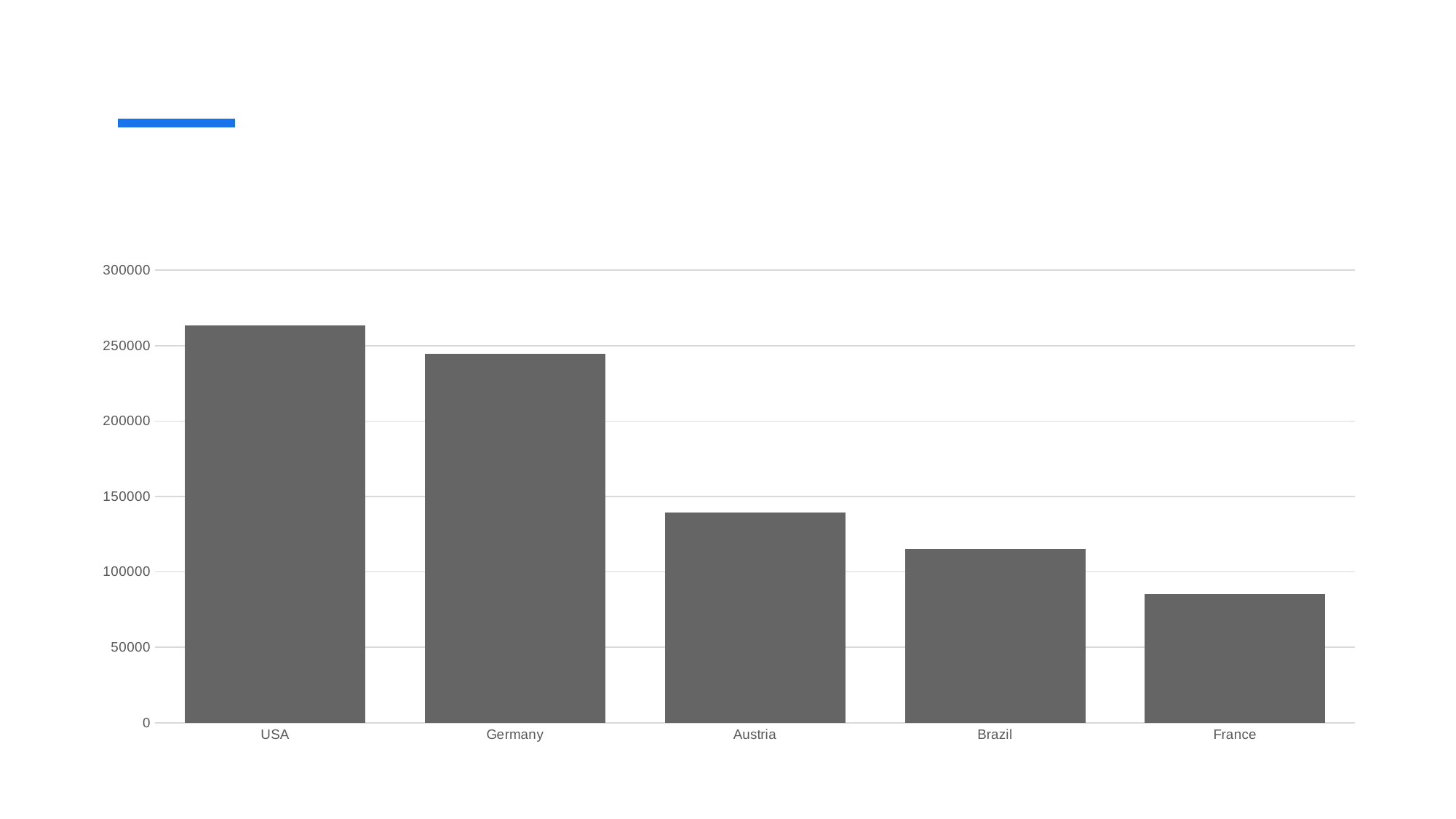

# EN ÇOK SATIŞ YAPTIĞIMIZ ÜLKELER

### Chart

| Category |  |
|---|---|
| USA | 263567.0 |
| Germany | 244641.0 |
| Austria | 139497.0 |
| Brazil | 114968.0 |
| France | 85499.0 |